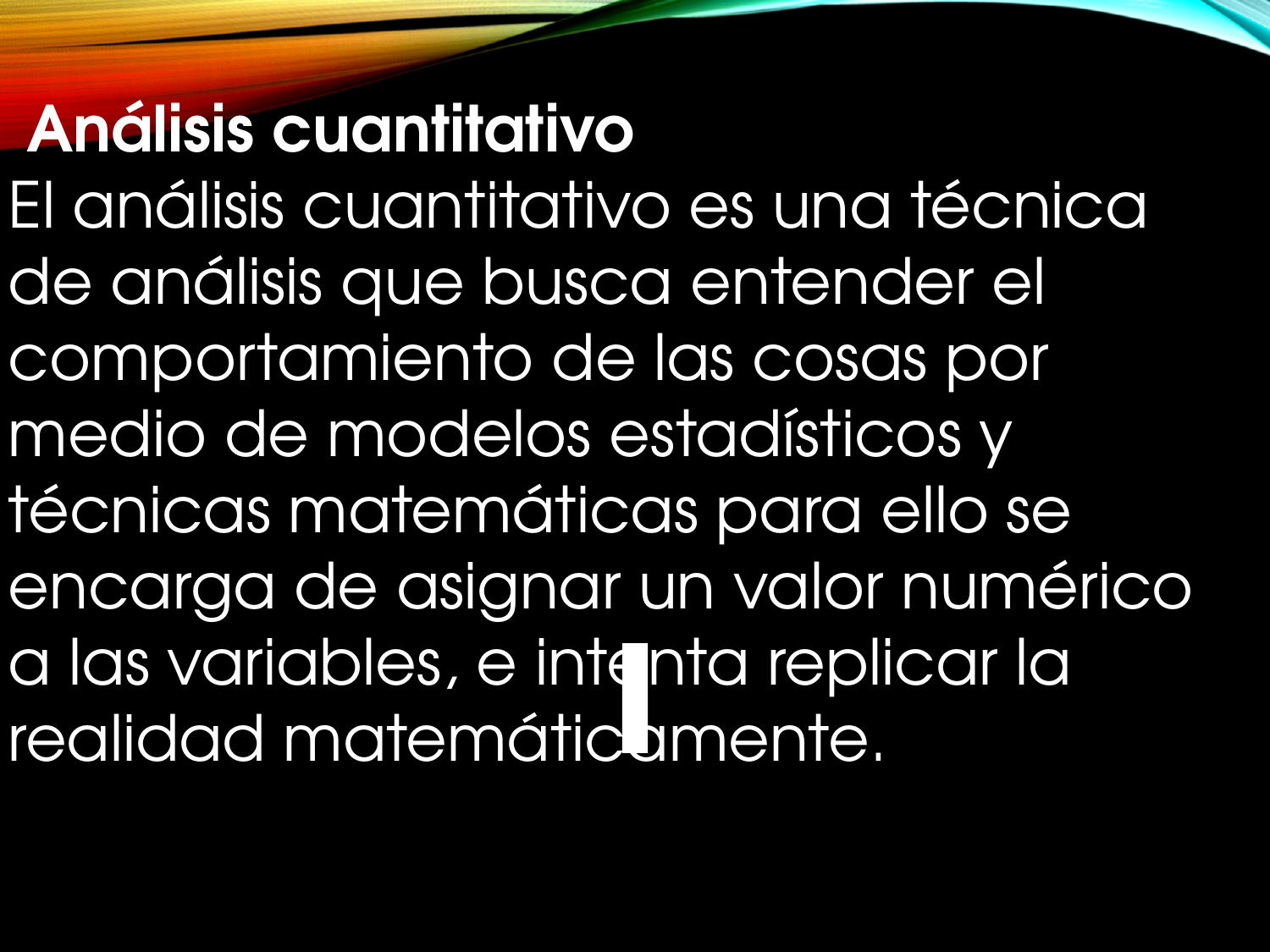

Análisis cuantitativo
El análisis cuantitativo es una técnica de análisis que busca entender el comportamiento de las cosas por medio de modelos estadísticos y técnicas matemáticas para ello se encarga de asignar un valor numérico a las variables, e intenta replicar la realidad matemáticamente.